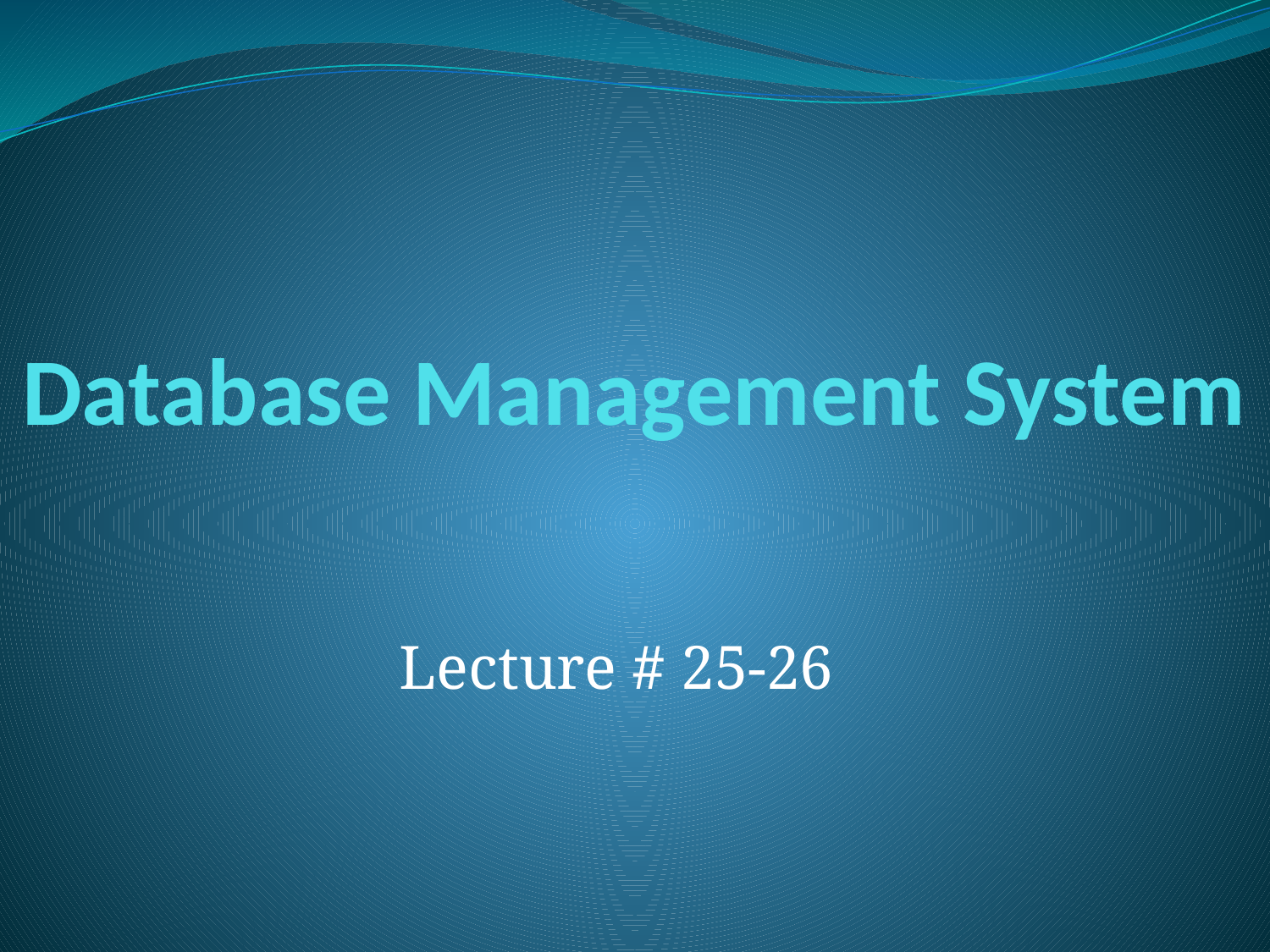

# Database Management System

Lecture # 25-26